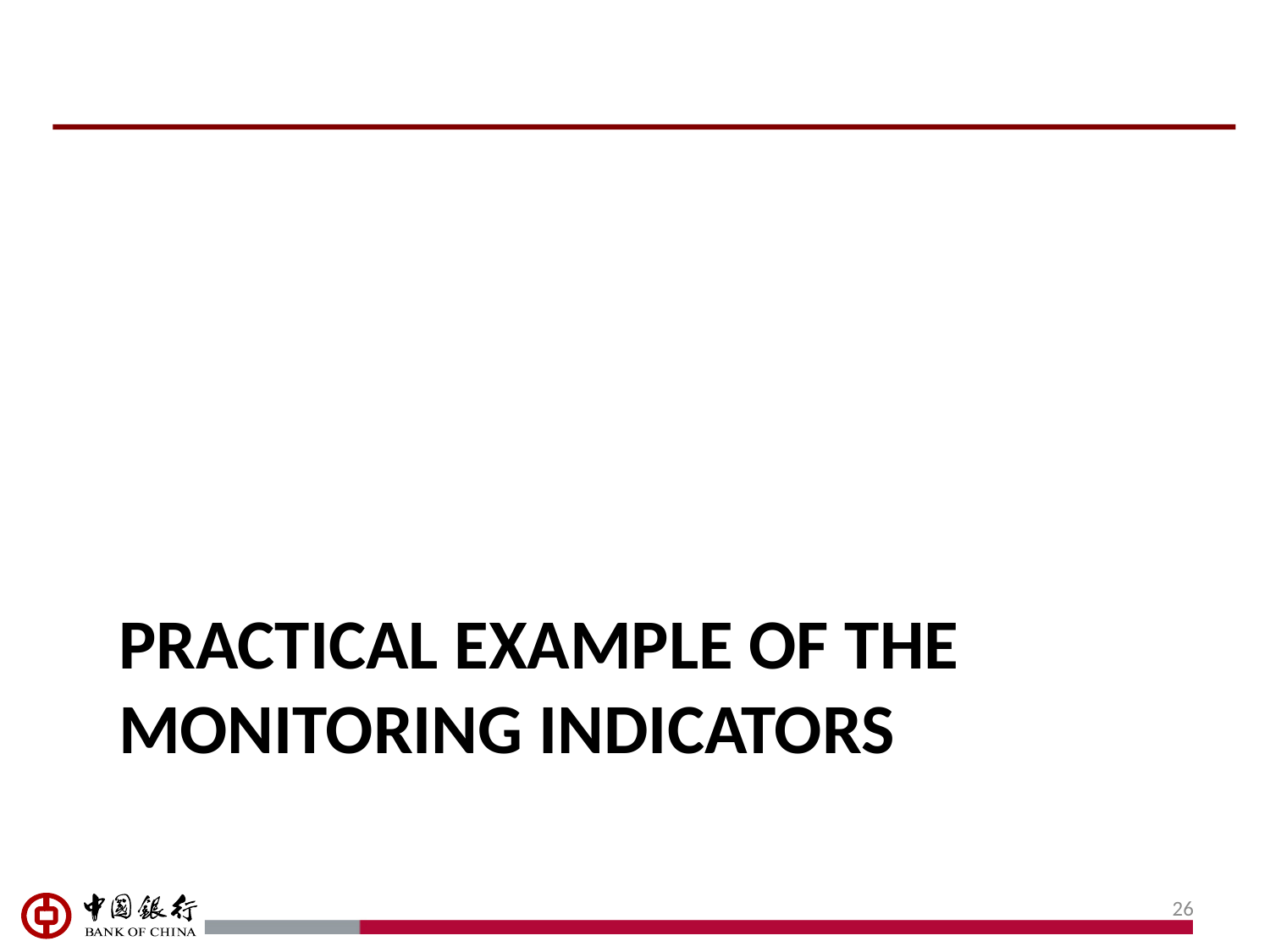

# Practical example of the monitoring indicators
26